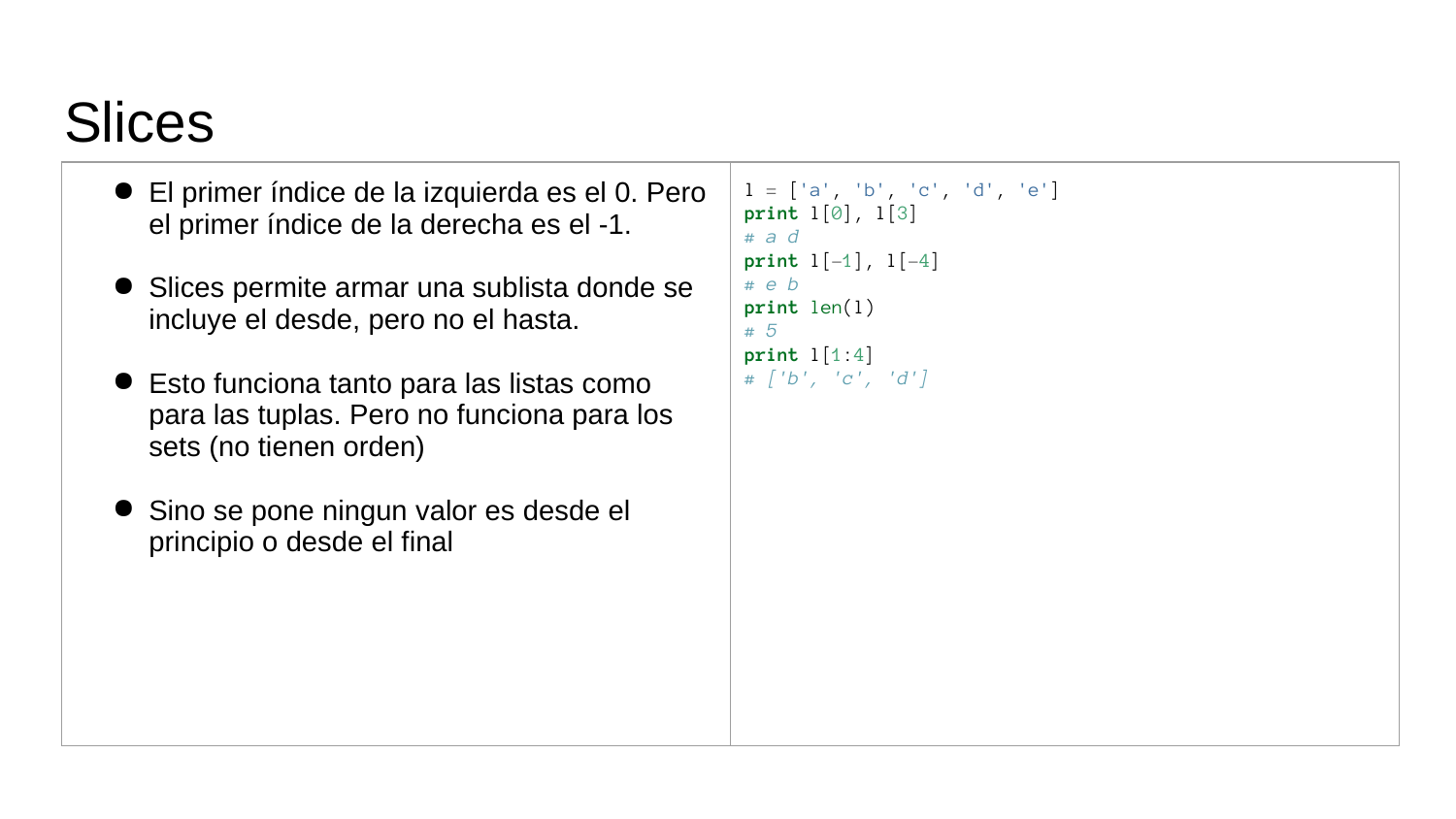

# Slices
| El primer índice de la izquierda es el 0. Pero el primer índice de la derecha es el -1. Slices permite armar una sublista donde se incluye el desde, pero no el hasta. Esto funciona tanto para las listas como para las tuplas. Pero no funciona para los sets (no tienen orden) Sino se pone ningun valor es desde el principio o desde el final | l = ['a', 'b', 'c', 'd', 'e'] print l[0], l[3] # a d print l[-1], l[-4] # e b print len(l) # 5 print l[1:4] # ['b', 'c', 'd'] |
| --- | --- |